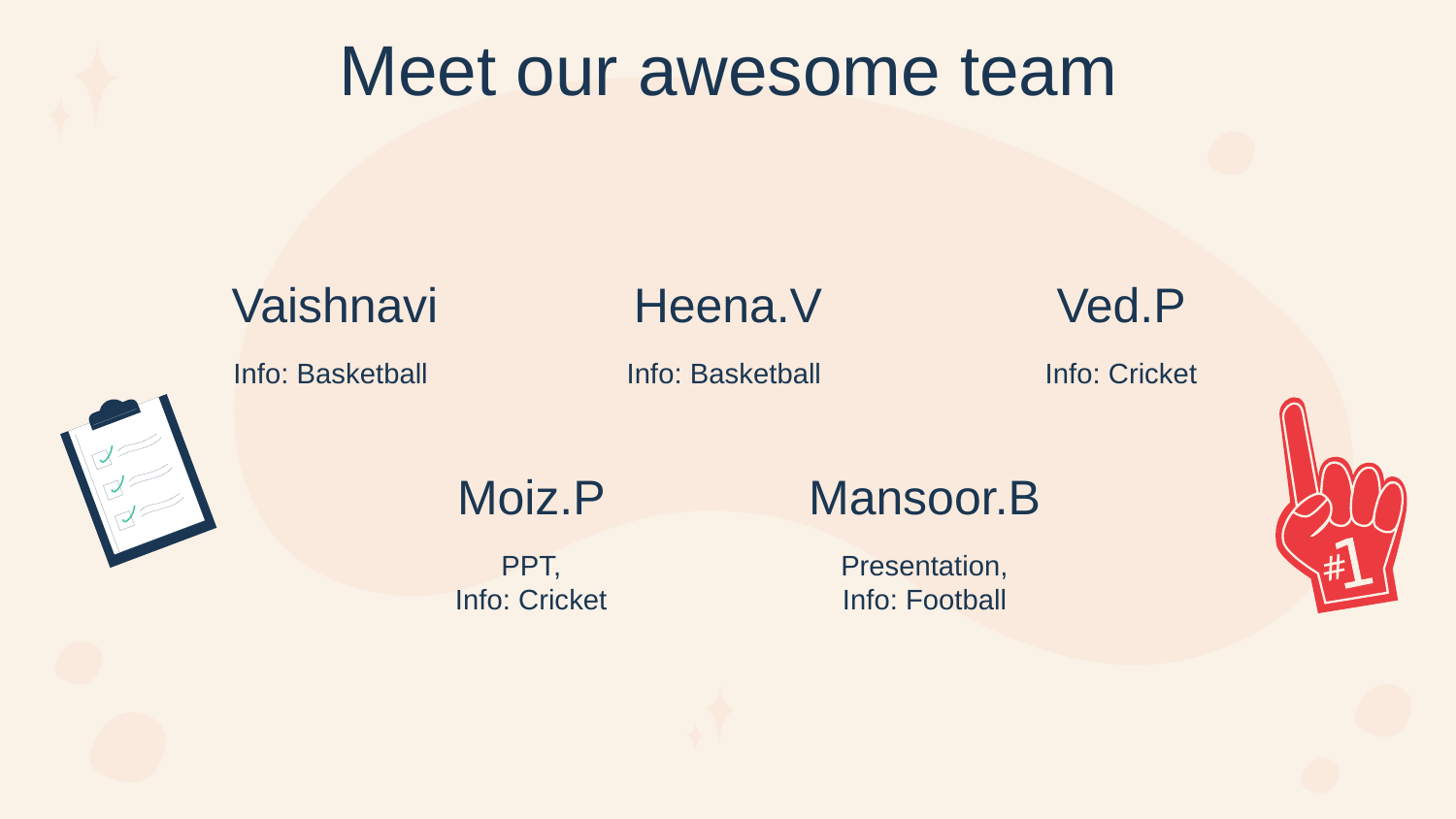

# Meet our awesome team

Heena.V
Ved.P
Vaishnavi

Info: Basketball

Info: Basketball

Info: Cricket

Moiz.P
Mansoor.B
PPT,
Info: Cricket
Presentation,
Info: Football